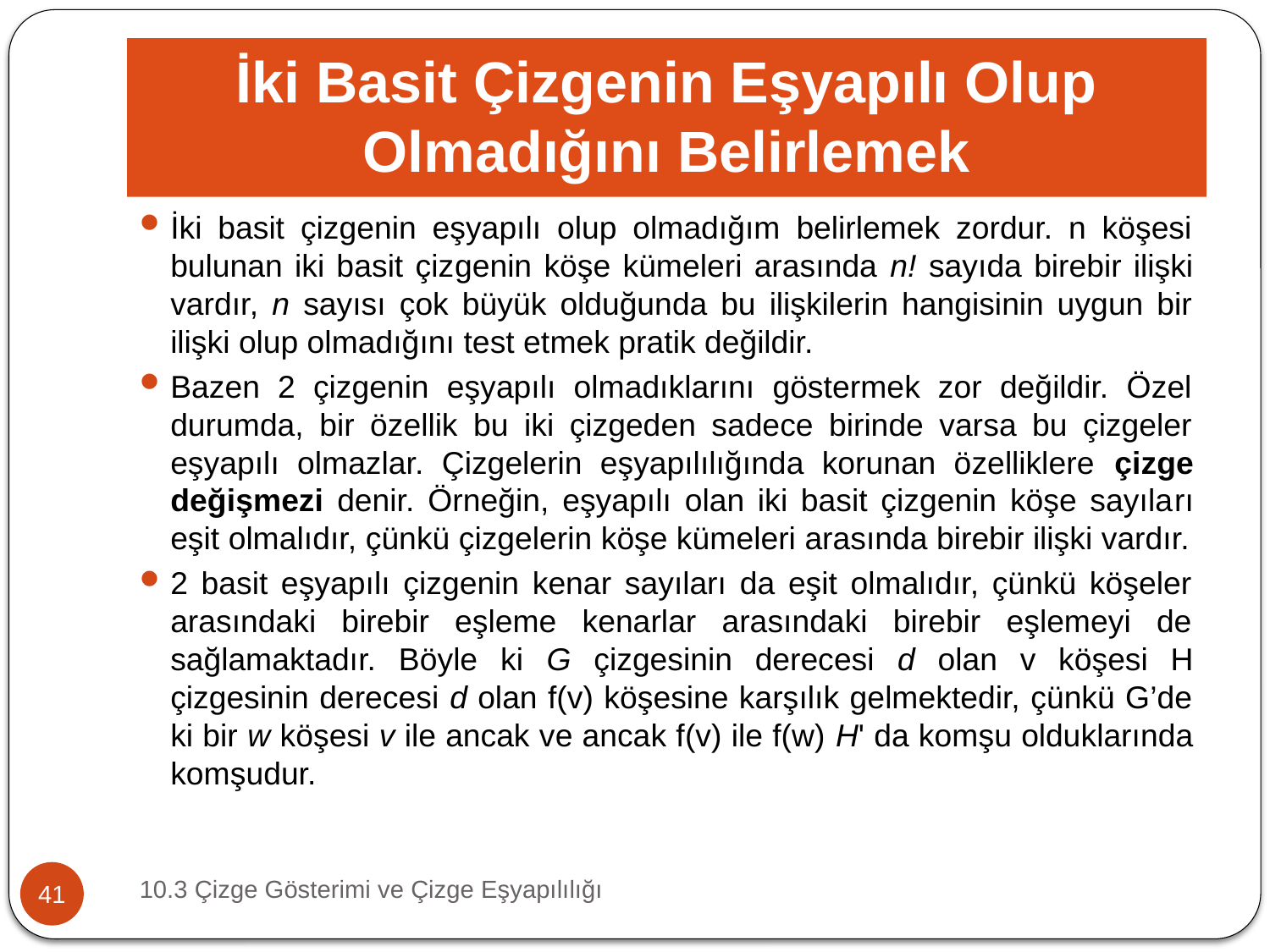

# İki Basit Çizgenin Eşyapılı Olup Olmadığını Belirlemek
İki basit çizgenin eşyapılı olup olmadığım belirlemek zordur. n köşesi bulunan iki basit çiz­genin köşe kümeleri arasında n! sayıda birebir ilişki vardır, n sayısı çok büyük olduğunda bu ilişkilerin hangisinin uygun bir ilişki olup olmadığını test etmek pratik değildir.
Bazen 2 çizgenin eşyapılı olmadıklarını göstermek zor değildir. Özel durumda, bir özellik bu iki çizgeden sadece birinde varsa bu çizgeler eşyapılı olmazlar. Çizgelerin eşyapılılığında korunan özelliklere çizge değişmezi denir. Örneğin, eşyapılı olan iki basit çizgenin köşe sayıla­rı eşit olmalıdır, çünkü çizgelerin köşe kümeleri arasında birebir ilişki vardır.
2 basit eşyapılı çizgenin kenar sayıları da eşit olmalıdır, çünkü köşeler arasındaki birebir eşleme kenarlar arasındaki birebir eşlemeyi de sağlamaktadır. Böyle ki G çizgesinin derecesi d olan v köşesi H çizgesinin derecesi d olan f(v) köşesine karşılık gelmektedir, çünkü G’de ki bir w köşesi v ile ancak ve ancak f(v) ile f(w) H' da komşu olduklarında komşudur.

10.3 Çizge Gösterimi ve Çizge Eşyapılılığı
41